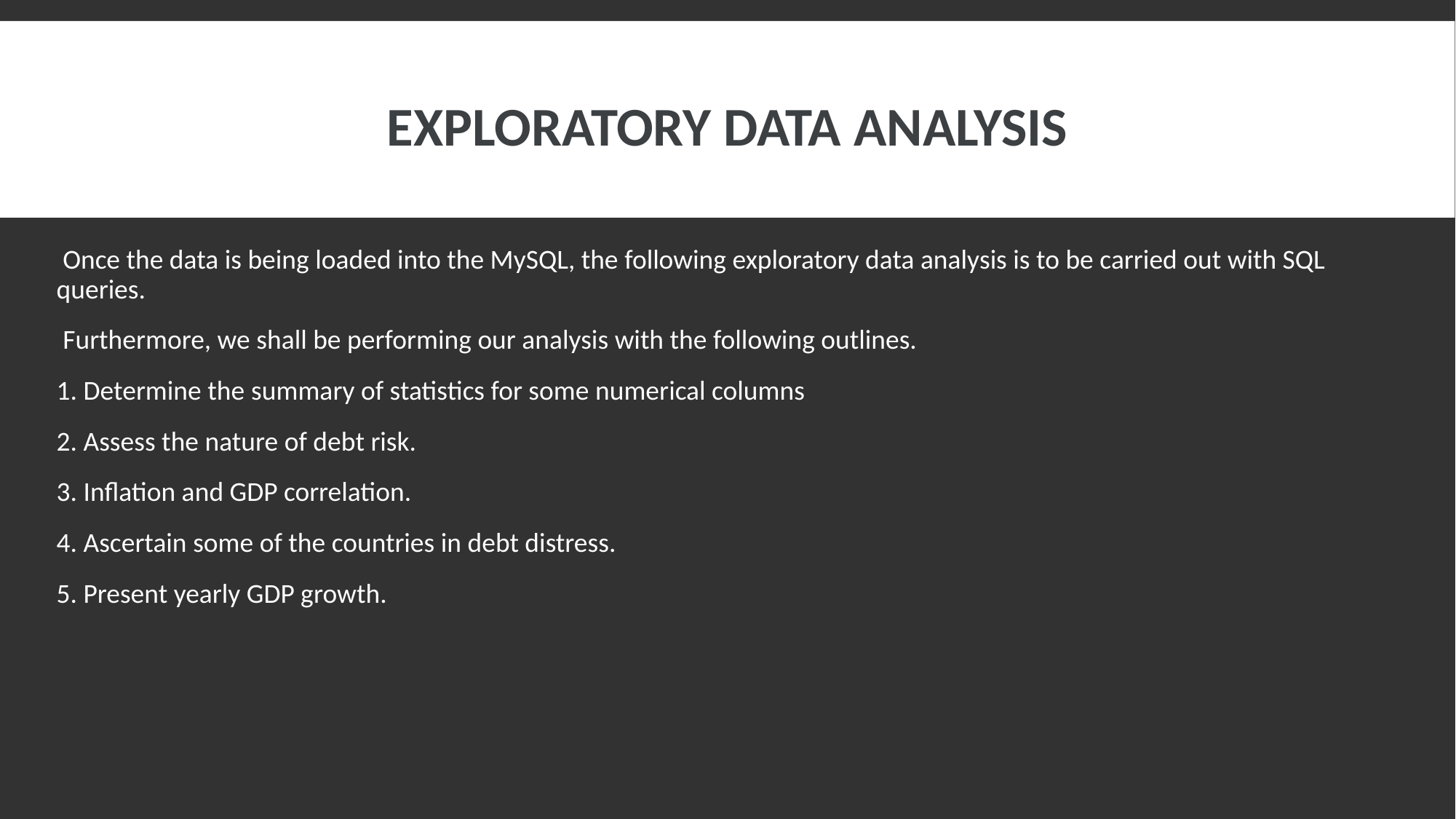

# EXPLORATORY DATA ANALYSIS
 Once the data is being loaded into the MySQL, the following exploratory data analysis is to be carried out with SQL queries.
 Furthermore, we shall be performing our analysis with the following outlines.
1. Determine the summary of statistics for some numerical columns
2. Assess the nature of debt risk.
3. Inflation and GDP correlation.
4. Ascertain some of the countries in debt distress.
5. Present yearly GDP growth.